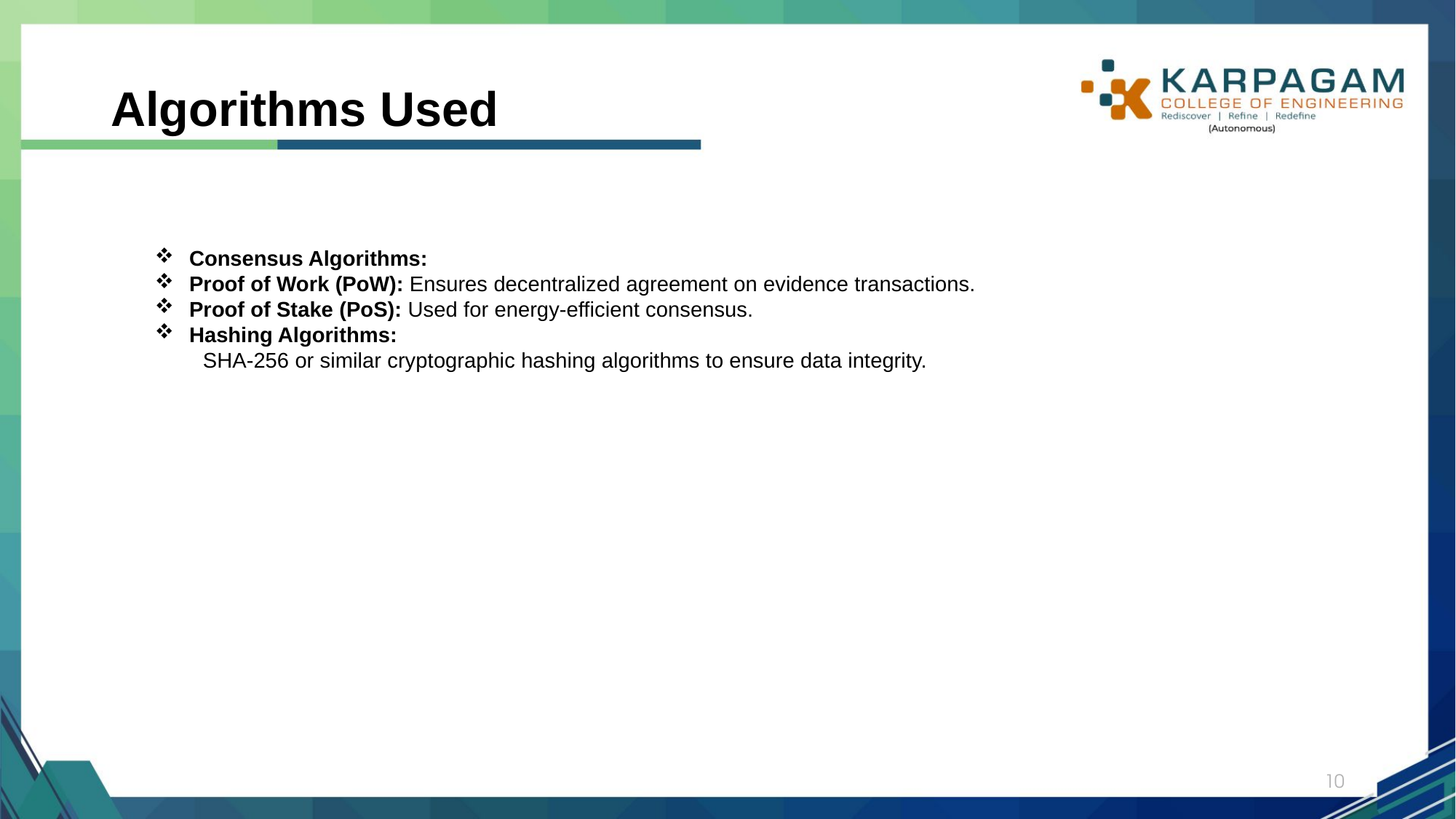

# Algorithms Used

Consensus Algorithms:
Proof of Work (PoW): Ensures decentralized agreement on evidence transactions.
Proof of Stake (PoS): Used for energy-efficient consensus.
Hashing Algorithms:
        SHA-256 or similar cryptographic hashing algorithms to ensure data integrity.

10